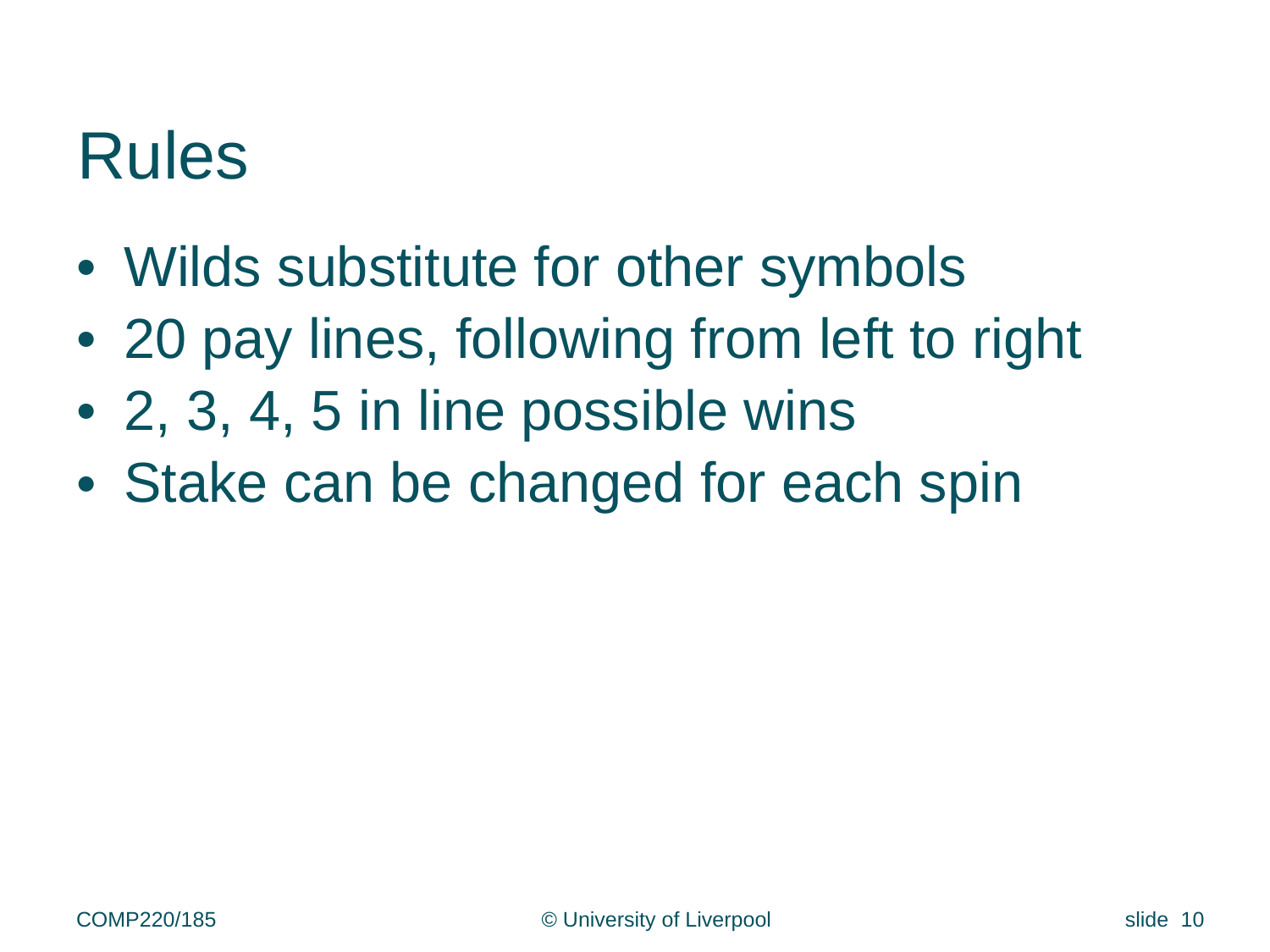

# Rules
Wilds substitute for other symbols
20 pay lines, following from left to right
2, 3, 4, 5 in line possible wins
Stake can be changed for each spin

COMP220/185
© University of Liverpool
slide  10